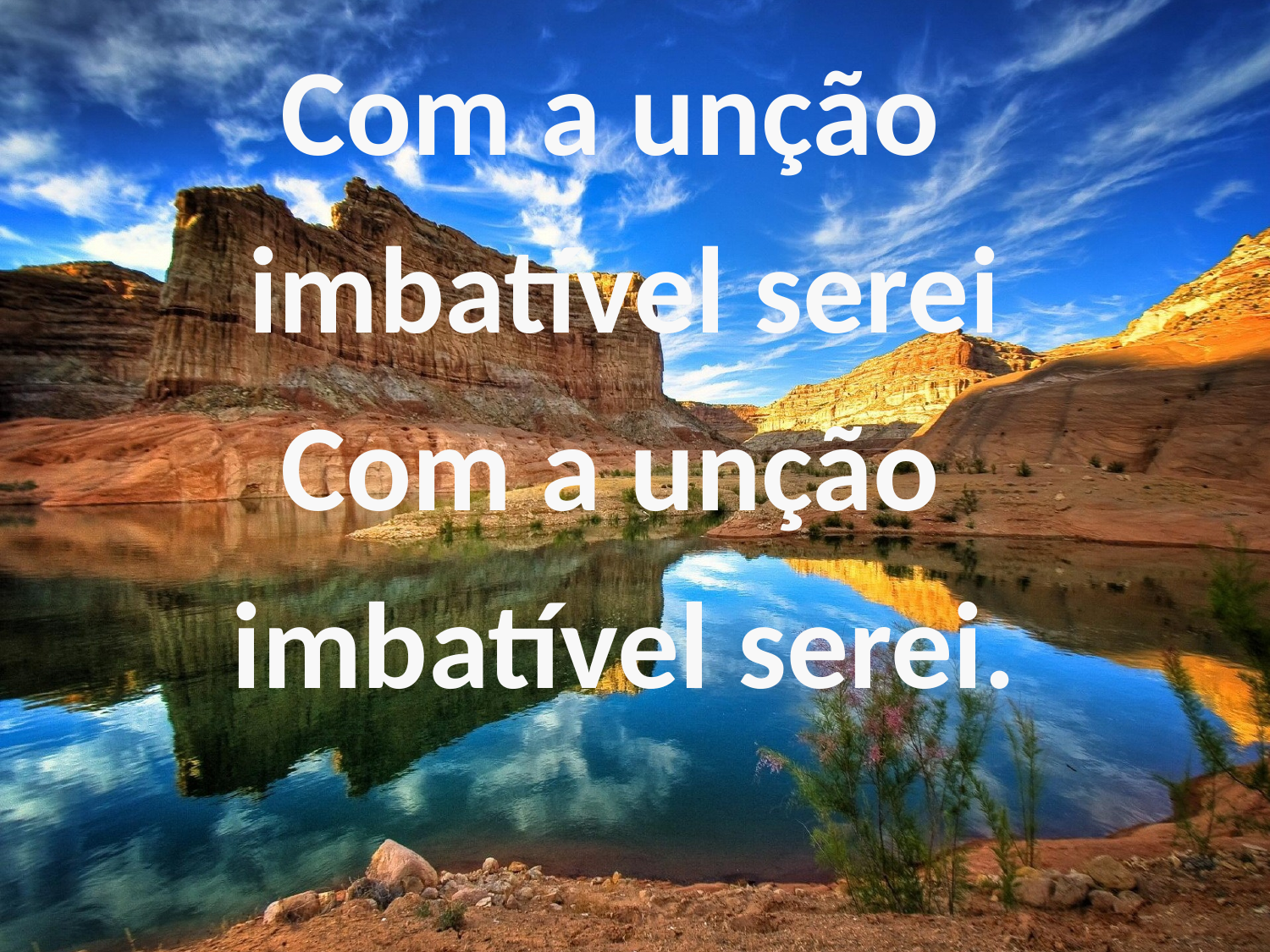

Com a unção
imbatível serei
Com a unção
imbatível serei.